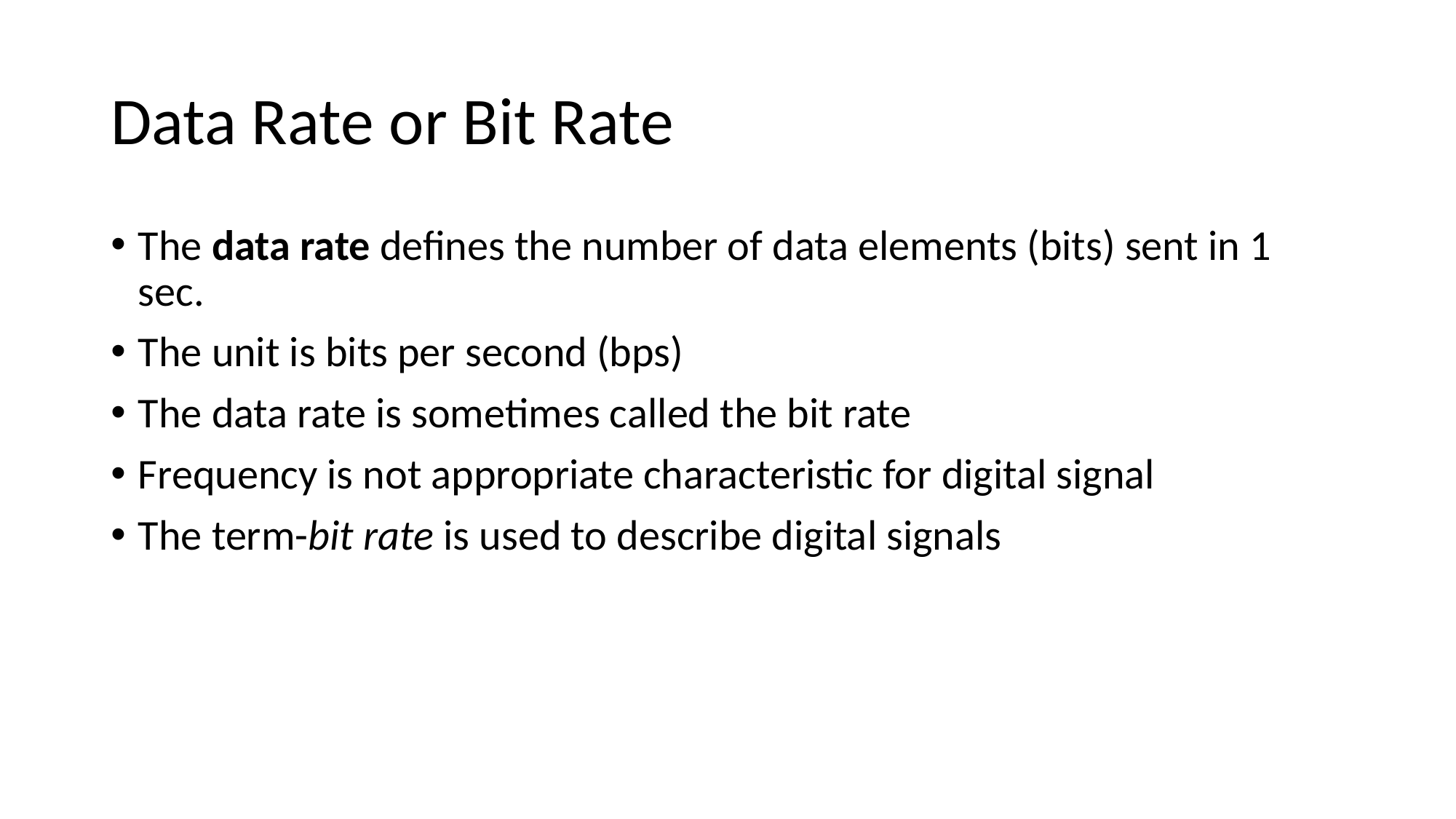

Data Rate or Bit Rate
The data rate defines the number of data elements (bits) sent in 1 sec.
The unit is bits per second (bps)
The data rate is sometimes called the bit rate
Frequency is not appropriate characteristic for digital signal
The term-bit rate is used to describe digital signals